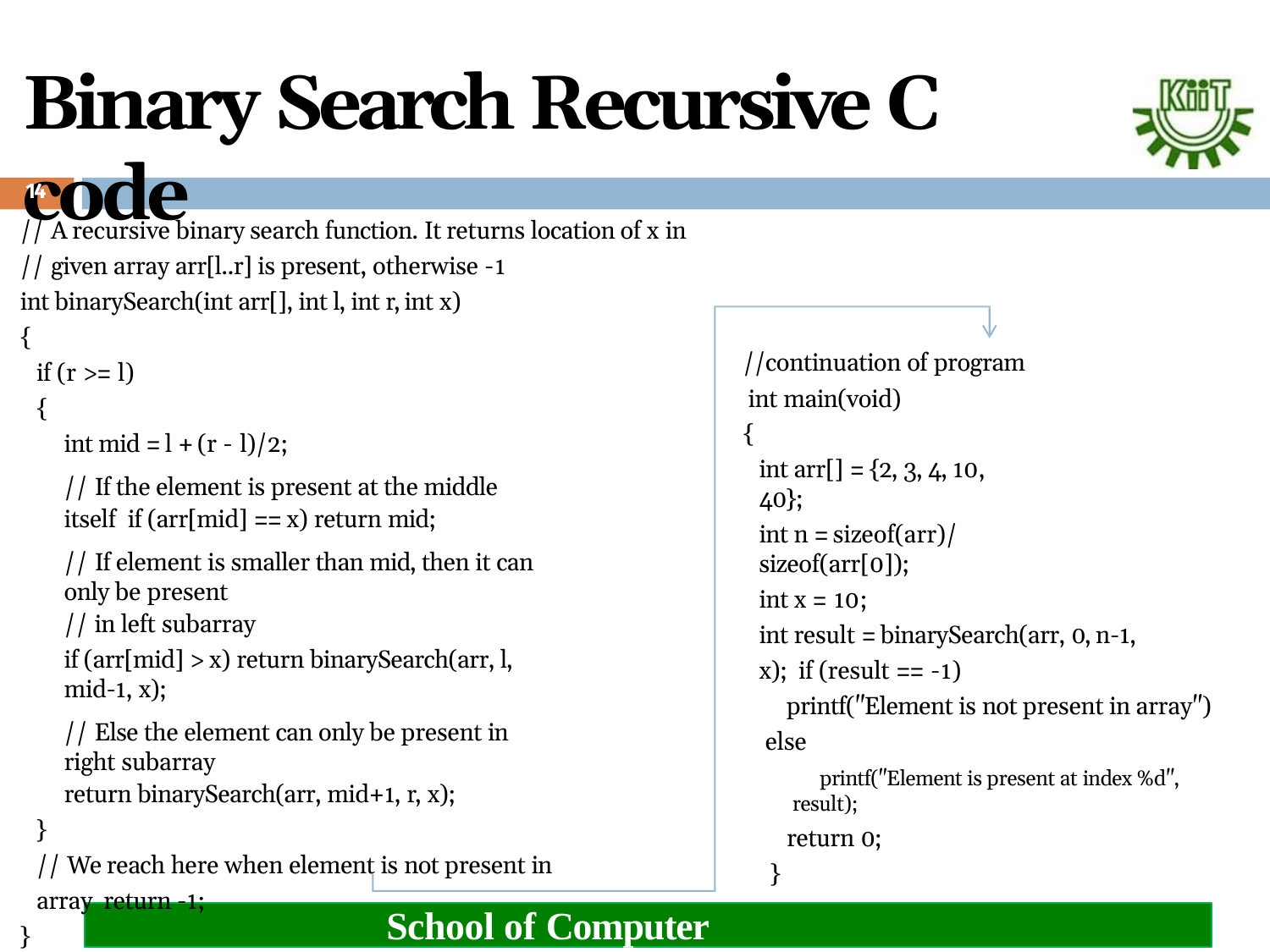

# Binary Search Recursive C code

14
// A recursive binary search function. It returns location of x in
// given array arr[l..r] is present, otherwise -1
int binarySearch(int arr[], int l, int r, int x)
{
if (r >= l)
{
int mid = l + (r - l)/2;
// If the element is present at the middle itself  if (arr[mid] == x) return mid;
// If element is smaller than mid, then it can only be present
// in left subarray
if (arr[mid] > x) return binarySearch(arr, l, mid-1, x);
// Else the element can only be present in right subarray
return binarySearch(arr, mid+1, r, x);
}
// We reach here when element is not present in array  return -1;
}

//continuation of program  int main(void)
{
int arr[] = {2, 3, 4, 10, 40};
int n = sizeof(arr)/ sizeof(arr[0]);
int x = 10;
int result = binarySearch(arr, 0, n-1, x);  if (result == -1)
printf("Element is not present in array")  else
printf("Element is present at index %d", result);
return 0;
}

School of Computer Engineering